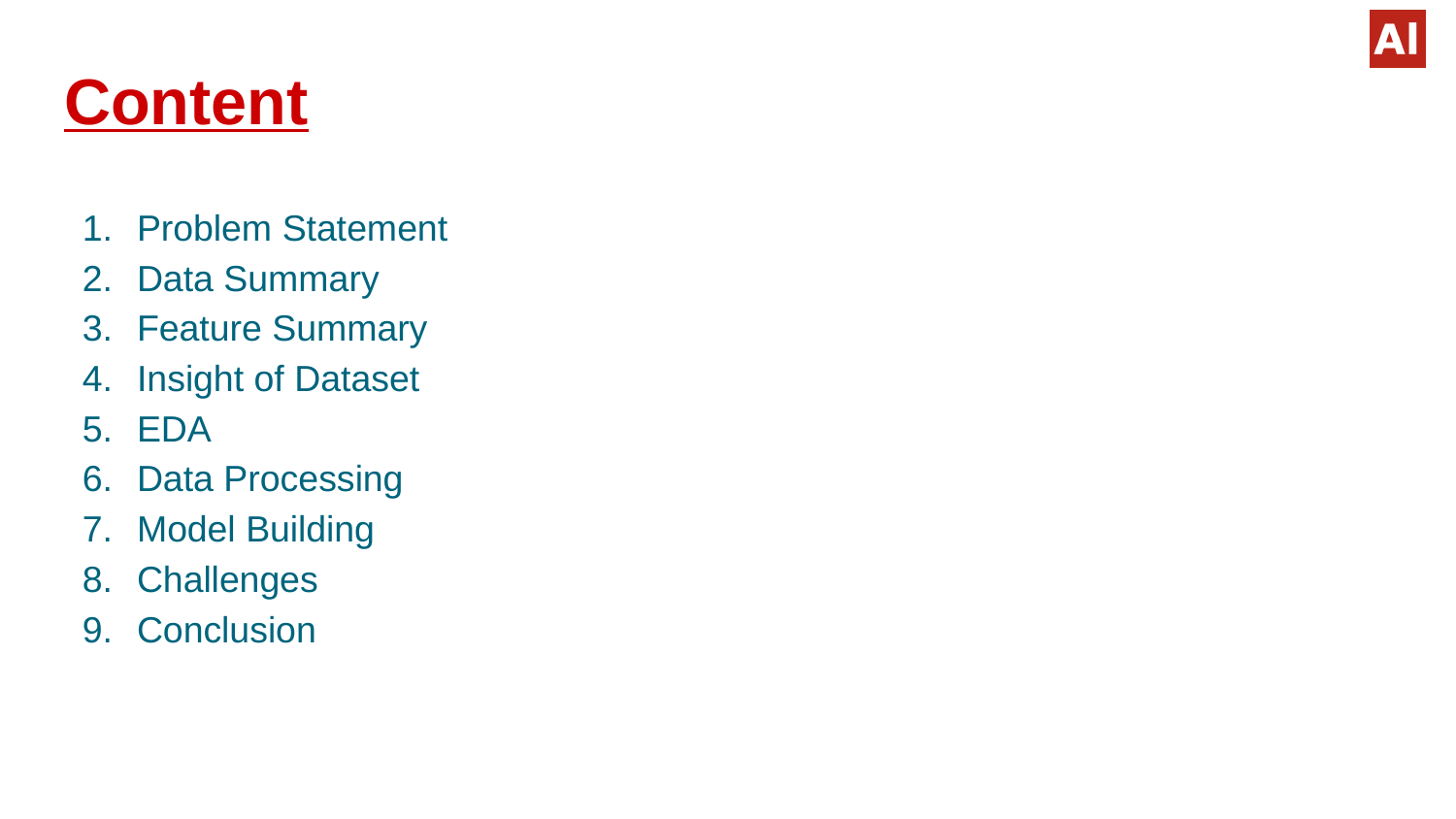

# Content
Problem Statement
Data Summary
Feature Summary
Insight of Dataset
EDA
Data Processing
Model Building
Challenges
Conclusion